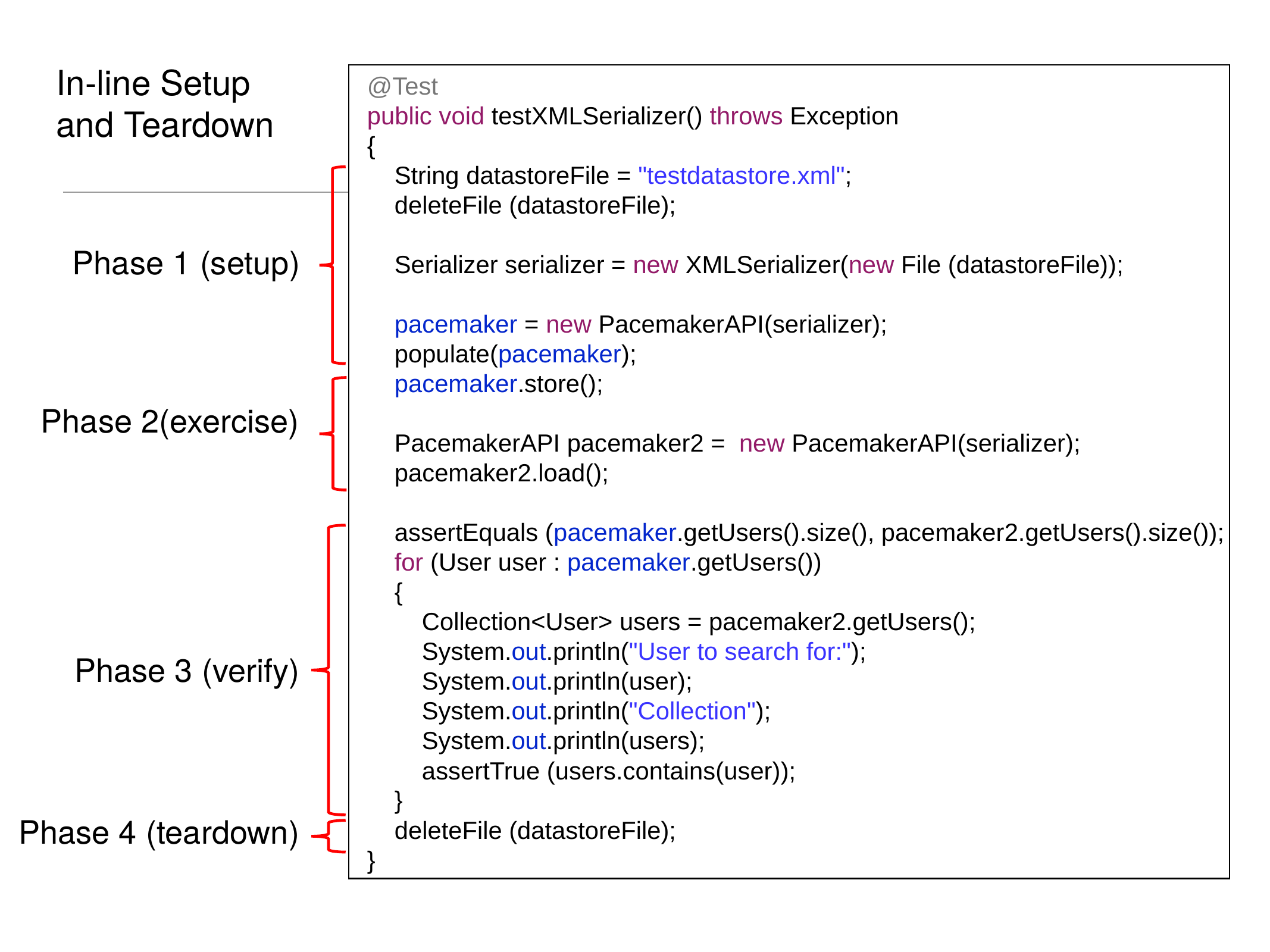

In-line Setup
and Teardown

  @Test
  public void testXMLSerializer() throws Exception
  {
      String datastoreFile = "testdatastore.xml";
      deleteFile (datastoreFile);

      Serializer serializer = new XMLSerializer(new File (datastoreFile));

      pacemaker = new PacemakerAPI(serializer);
      populate(pacemaker);
      pacemaker.store();

      PacemakerAPI pacemaker2 =  new PacemakerAPI(serializer);
      pacemaker2.load();

      assertEquals (pacemaker.getUsers().size(), pacemaker2.getUsers().size());
      for (User user : pacemaker.getUsers())
      {
          Collection<User> users = pacemaker2.getUsers();
          System.out.println("User to search for:");
          System.out.println(user);
          System.out.println("Collection");
          System.out.println(users);
          assertTrue (users.contains(user));
      }
      deleteFile (datastoreFile);
  }

Phase 1 (setup)

Phase 2(exercise)

Phase 3 (verify)
Phase 4 (teardown)